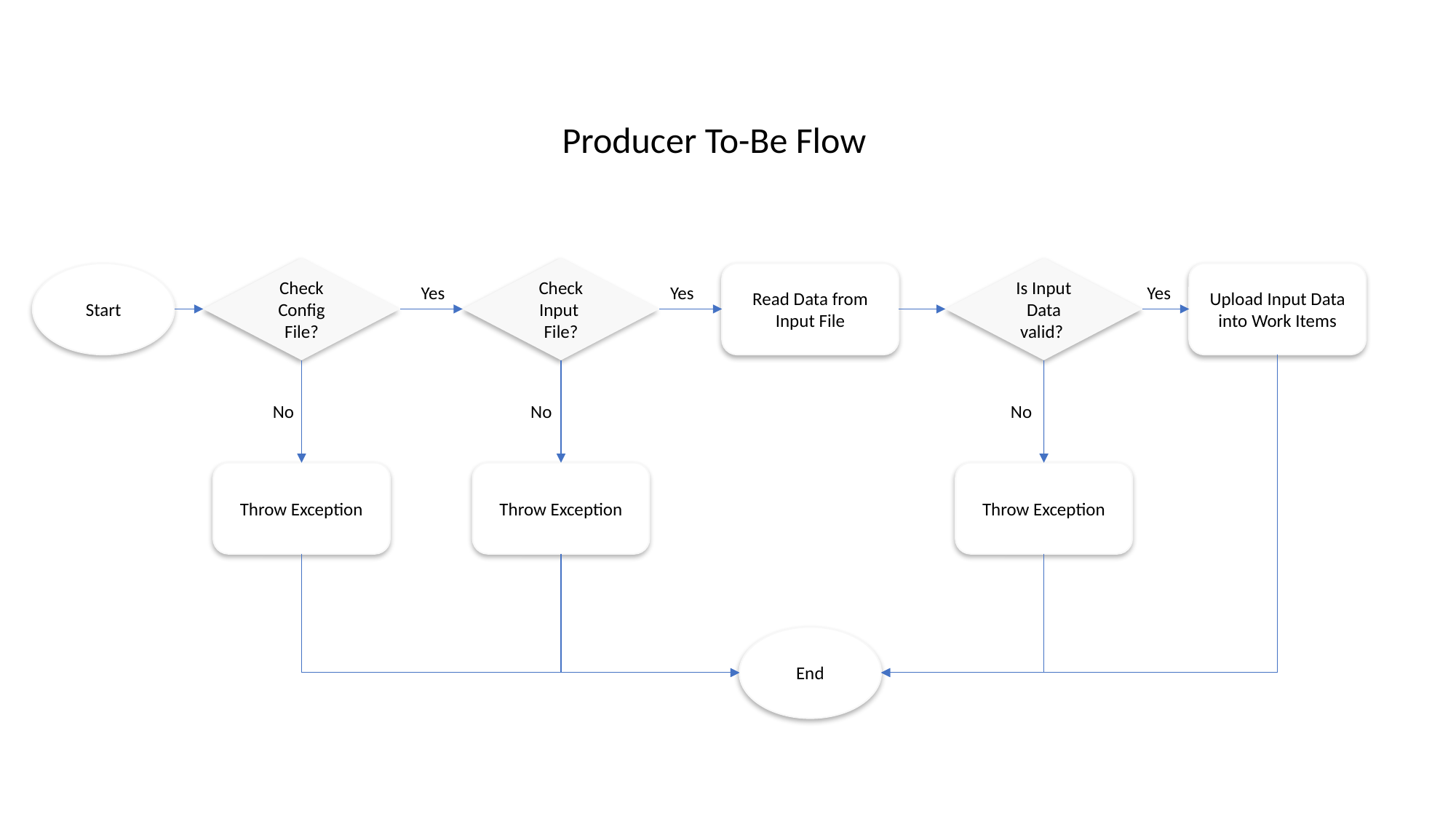

Producer To-Be Flow
Check Config File?
Check Input  File?
Is Input Data valid?
Start
Read Data from Input File
Upload Input Data into Work Items
Yes
Yes
Yes
No
No
No
Throw Exception
Throw Exception
Throw Exception
End